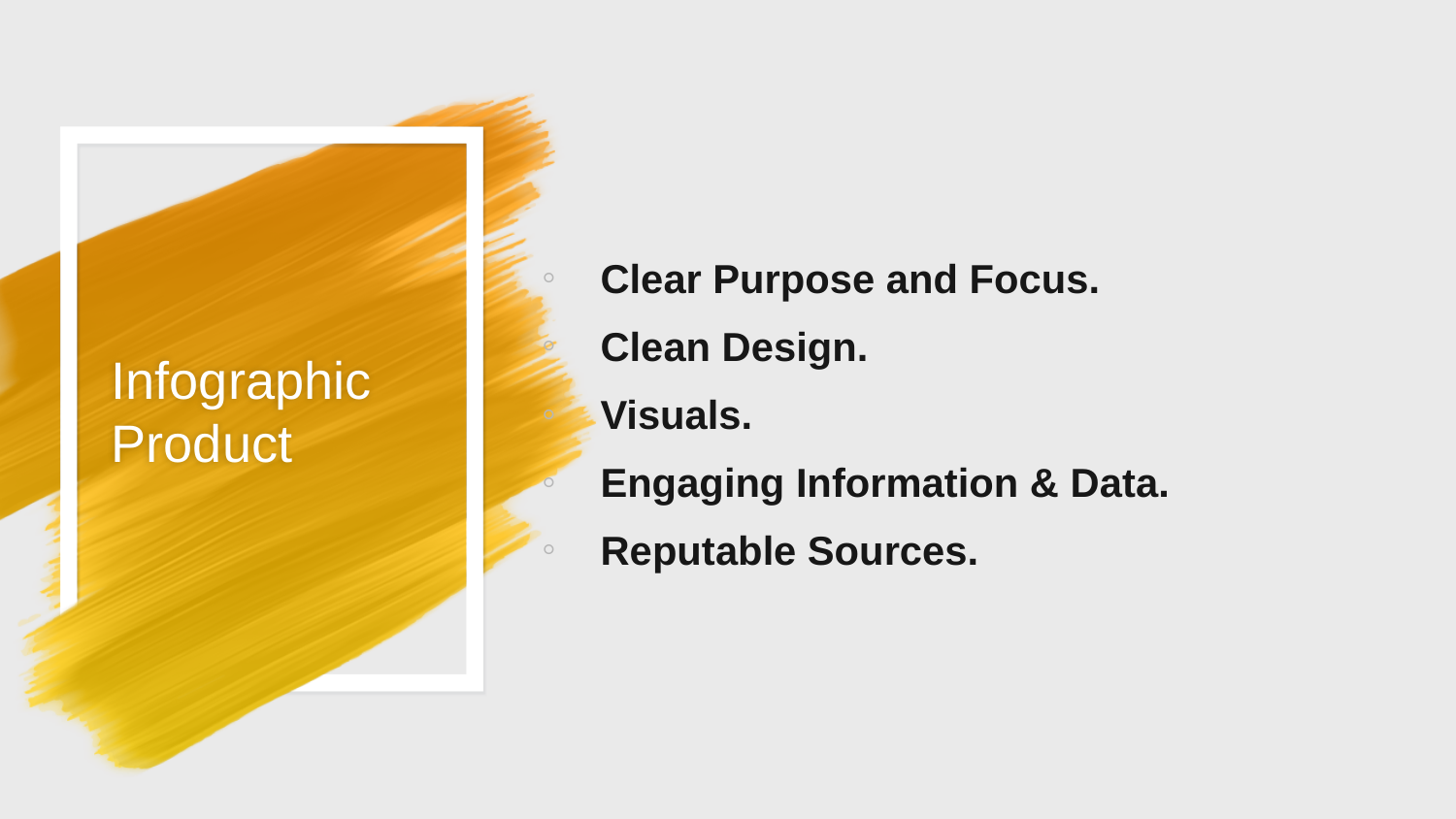

Clear Purpose and Focus.
Clean Design.
Visuals.
Engaging Information & Data.
Reputable Sources.
# Infographic Product